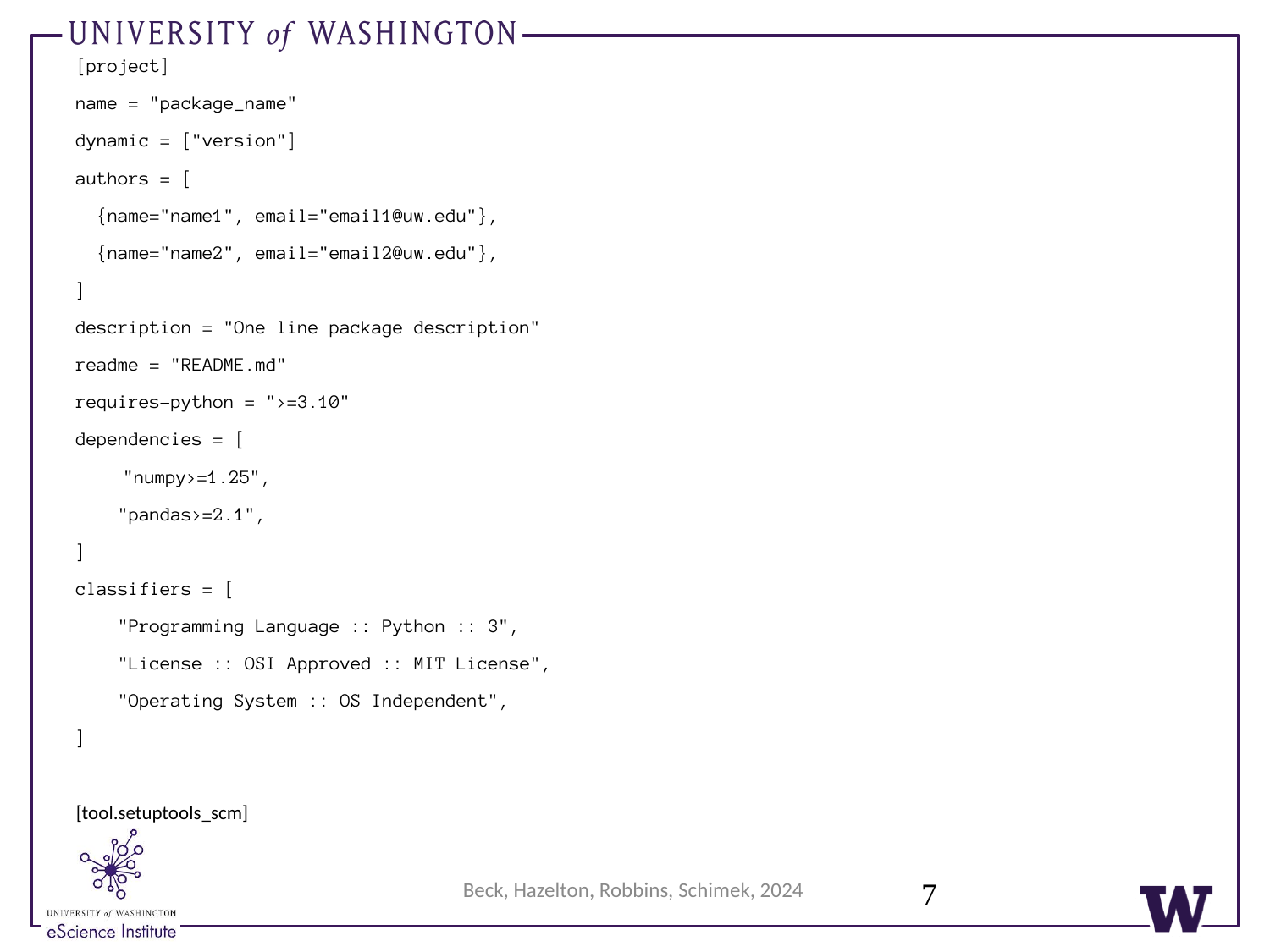

[project]
name = "package_name"
dynamic = ["version"]
authors = [
  {name="name1", email="email1@uw.edu"},
  {name="name2", email="email2@uw.edu"},
]
description = "One line package description"
readme = "README.md"
requires-python = ">=3.10"
dependencies = [
	"numpy>=1.25",
    "pandas>=2.1",
]
classifiers = [
    "Programming Language :: Python :: 3",
    "License :: OSI Approved :: MIT License",
    "Operating System :: OS Independent",
]

[tool.setuptools_scm]
7
Beck, Hazelton, Robbins, Schimek, 2024